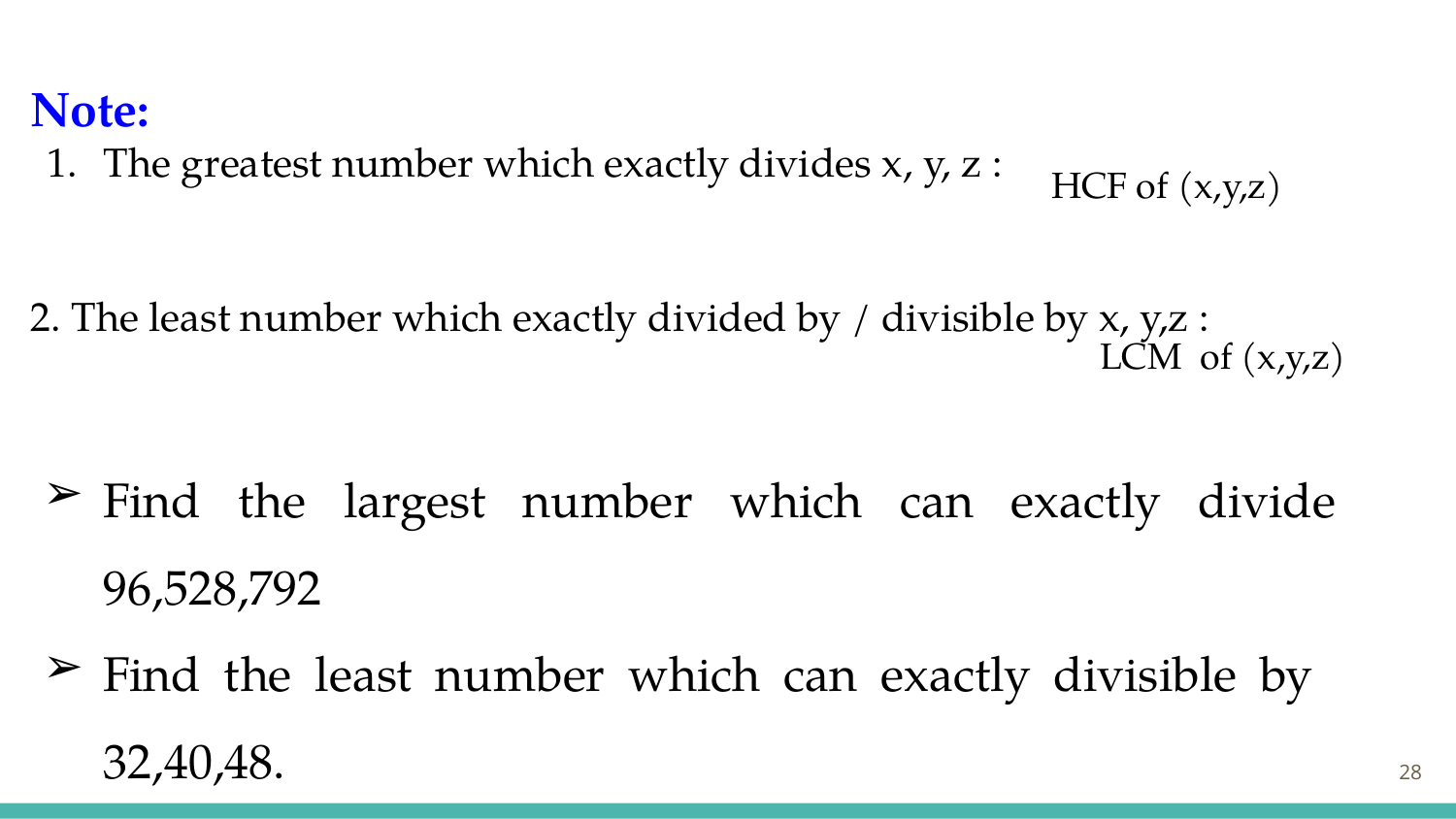

Note:
The greatest number which exactly divides x, y, z :
HCF of (x,y,z)
2. The least number which exactly divided by / divisible by x, y,z :
LCM  of (x,y,z)
Find the largest number which can exactly divide 96,528,792
Find the least number which can exactly divisible by  32,40,48.
28